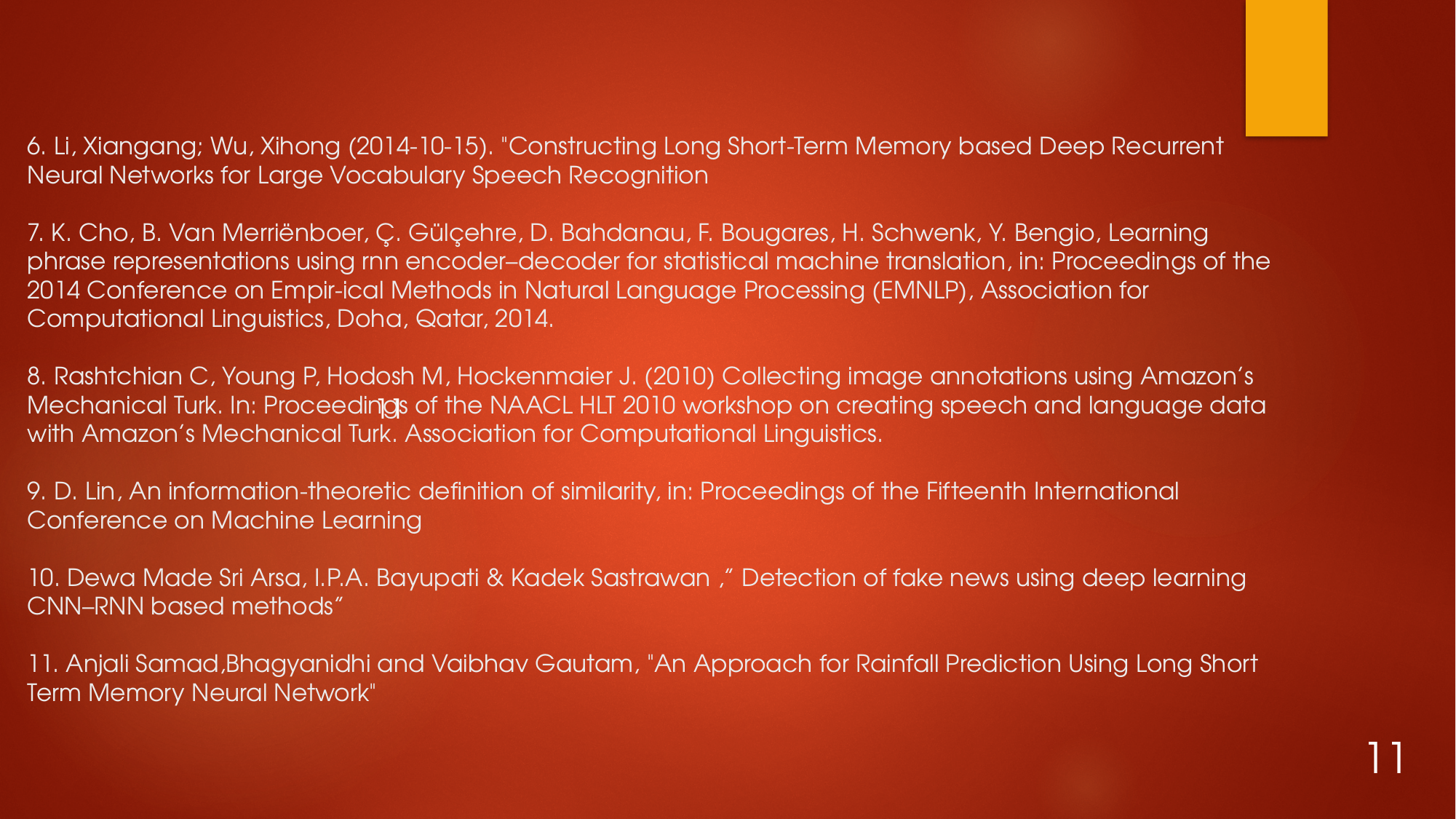

# 6. Li, Xiangang; Wu, Xihong (2014-10-15). "Constructing Long Short-Term Memory based Deep Recurrent Neural Networks for Large Vocabulary Speech Recognition 7. K. Cho, B. Van Merriënboer, Ç. Gülçehre, D. Bahdanau, F. Bougares, H. Schwenk, Y. Bengio, Learning phrase representations using rnn encoder–decoder for statistical machine translation, in: Proceedings of the 2014 Conference on Empir-ical Methods in Natural Language Processing (EMNLP), Association for Computational Linguistics, Doha, Qatar, 2014. 8. Rashtchian C, Young P, Hodosh M, Hockenmaier J. (2010) Collecting image annotations using Amazon’s Mechanical Turk. In: Proceedings of the NAACL HLT 2010 workshop on creating speech and language data with Amazon’s Mechanical Turk. Association for Computational Linguistics. 9. D. Lin, An information-theoretic definition of similarity, in: Proceedings of the Fifteenth International Conference on Machine Learning 10. Dewa Made Sri Arsa, I.P.A. Bayupati & Kadek Sastrawan ,” Detection of fake news using deep learning CNN–RNN based methods” 11. Anjali Samad,Bhagyanidhi and Vaibhav Gautam, "An Approach for Rainfall Prediction Using Long Short Term Memory Neural Network"
11
11